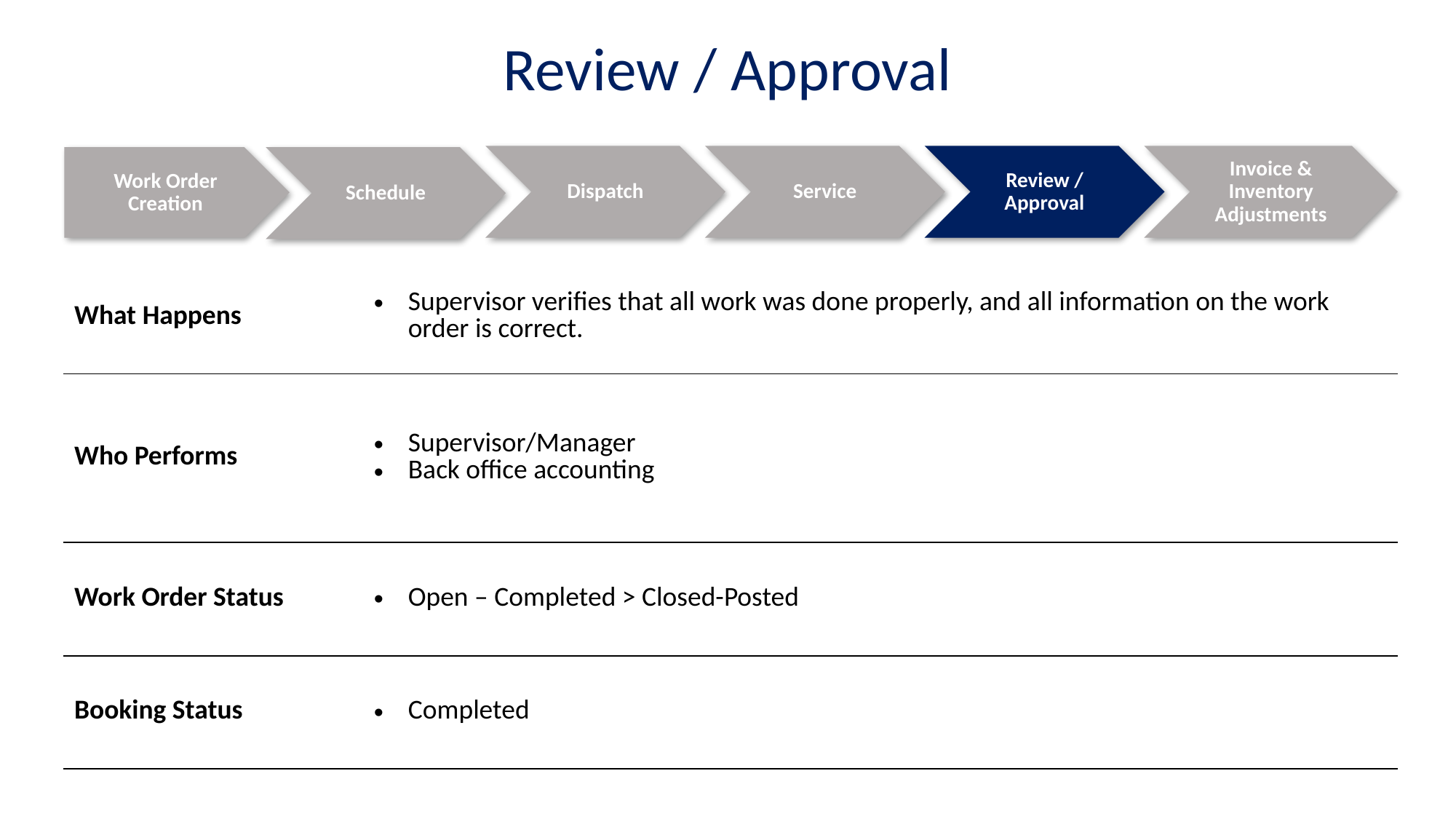

Review / Approval
Dispatch
Service
Review / Approval
Invoice &
Inventory Adjustments
Work Order Creation
Schedule
| What Happens | Supervisor verifies that all work was done properly, and all information on the work order is correct. |
| --- | --- |
| Who Performs | Supervisor/Manager Back office accounting |
| Work Order Status | Open – Completed > Closed-Posted |
| Booking Status | Completed |